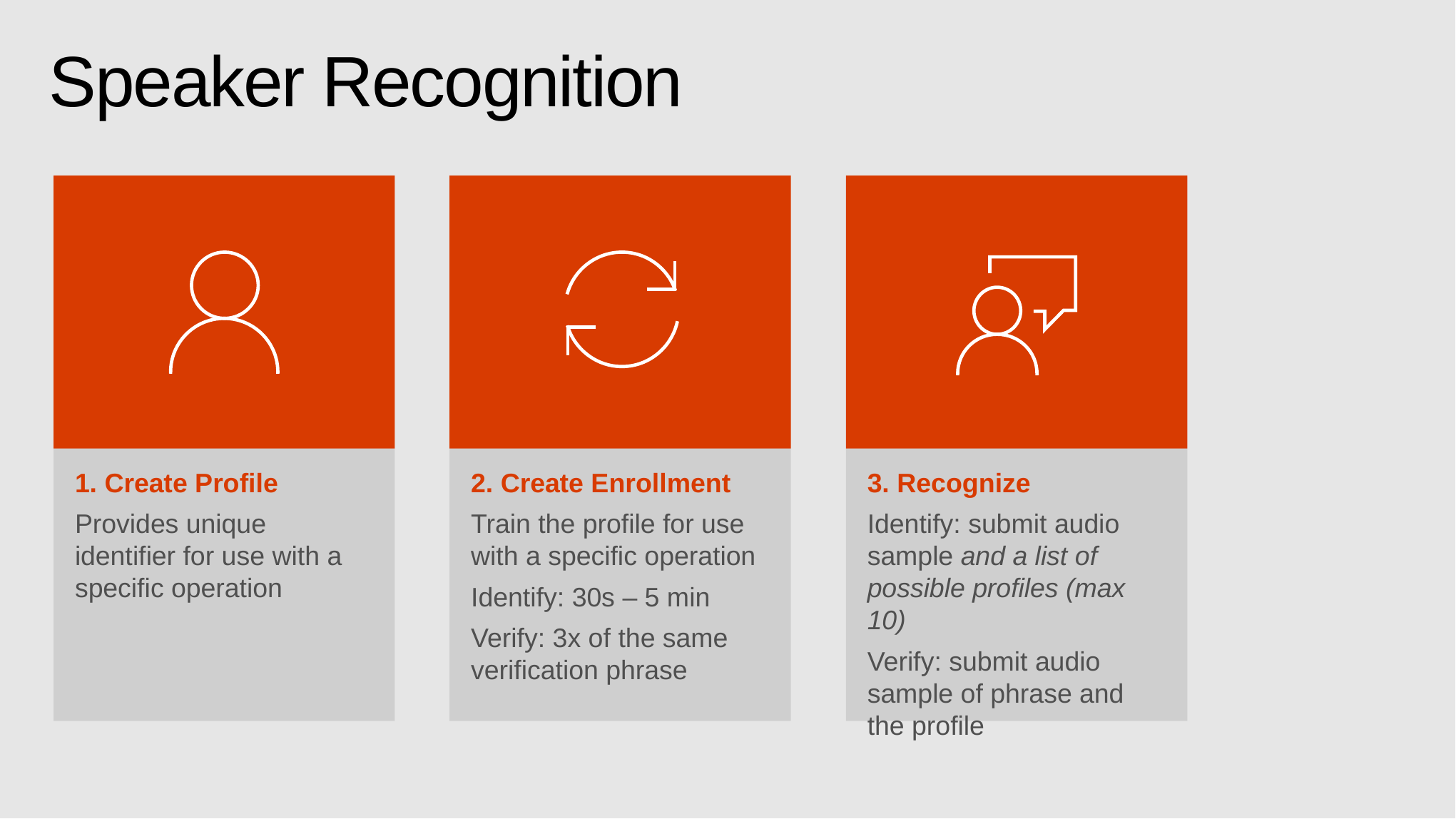

# Speaker Recognition

1. Create Profile
Provides unique identifier for use with a specific operation

2. Create Enrollment
Train the profile for use with a specific operation
Identify: 30s – 5 min
Verify: 3x of the same verification phrase

3. Recognize
Identify: submit audio sample and a list of possible profiles (max 10)
Verify: submit audio sample of phrase and the profile